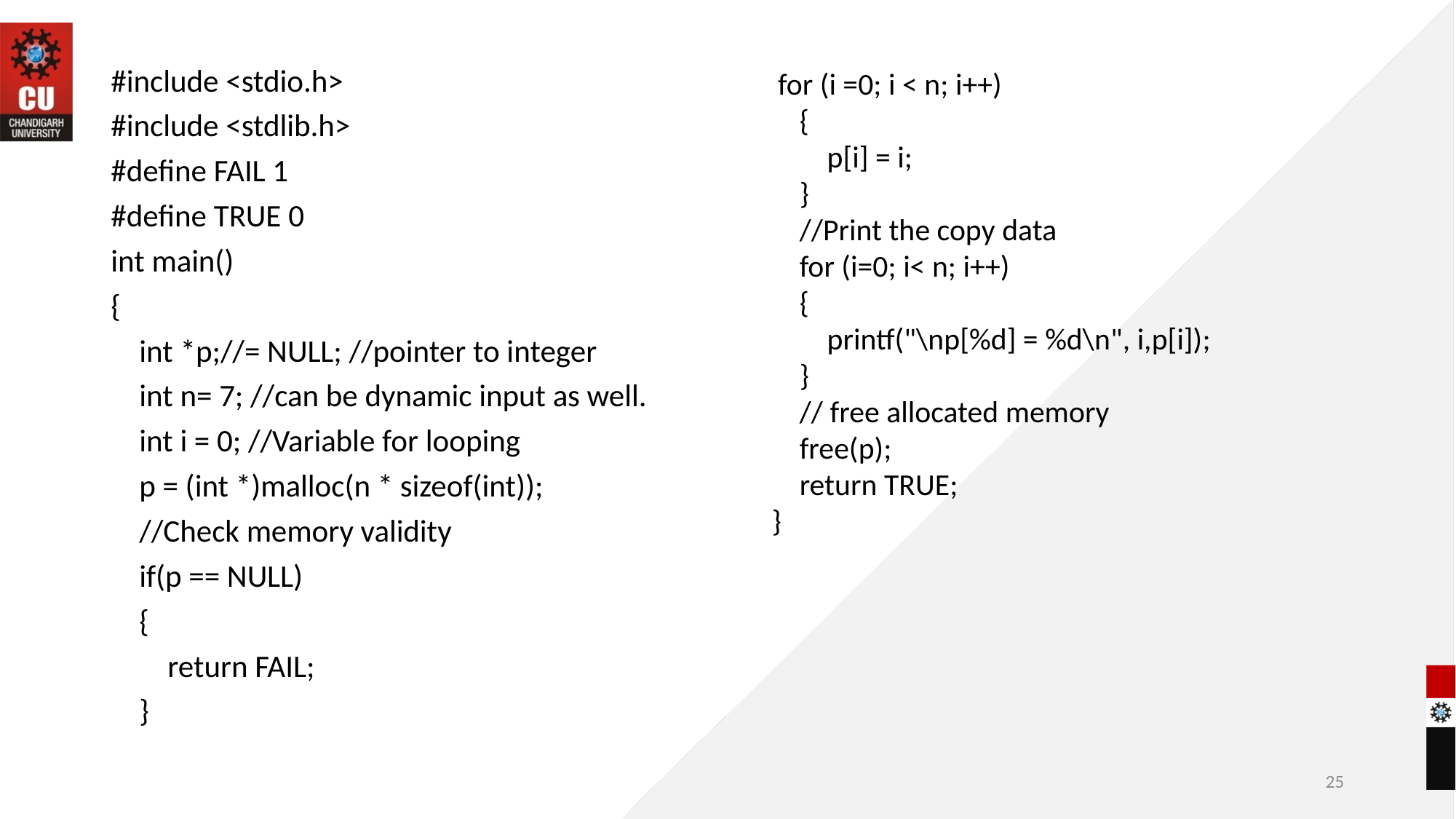

#include <stdio.h>
#include <stdlib.h>
#define FAIL 1
#define TRUE 0
int main()
{
    int *p;//= NULL; //pointer to integer
    int n= 7; //can be dynamic input as well.
    int i = 0; //Variable for looping
    p = (int *)malloc(n * sizeof(int));
    //Check memory validity
    if(p == NULL)
    {
        return FAIL;
    }
 for (i =0; i < n; i++)
    {
        p[i] = i;
    }
    //Print the copy data
    for (i=0; i< n; i++)
    {
        printf("\np[%d] = %d\n", i,p[i]);
    }
    // free allocated memory
    free(p);
    return TRUE;
}
25